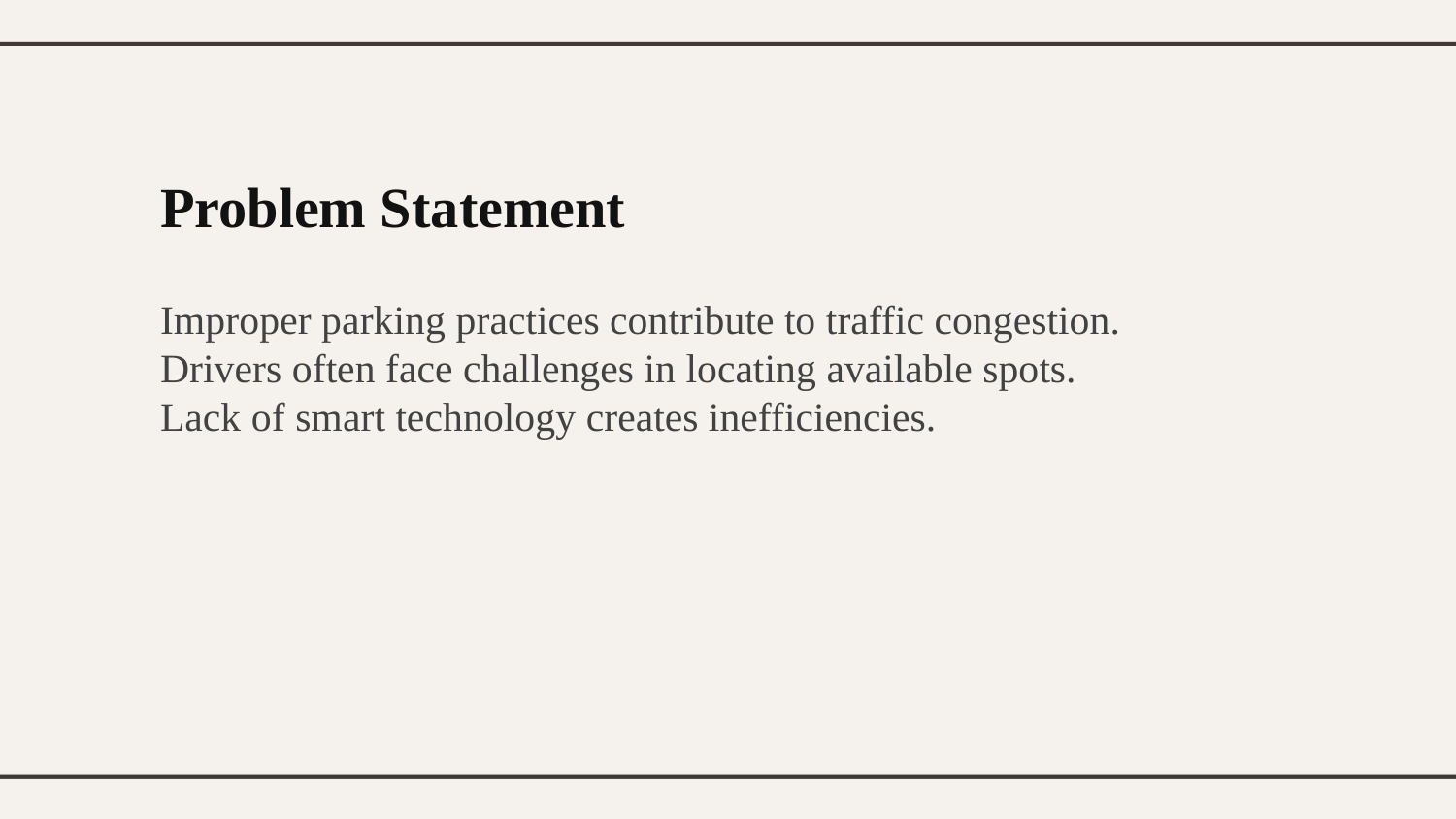

Problem Statement
Improper parking practices contribute to traffic congestion.
Drivers often face challenges in locating available spots.
Lack of smart technology creates inefficiencies.